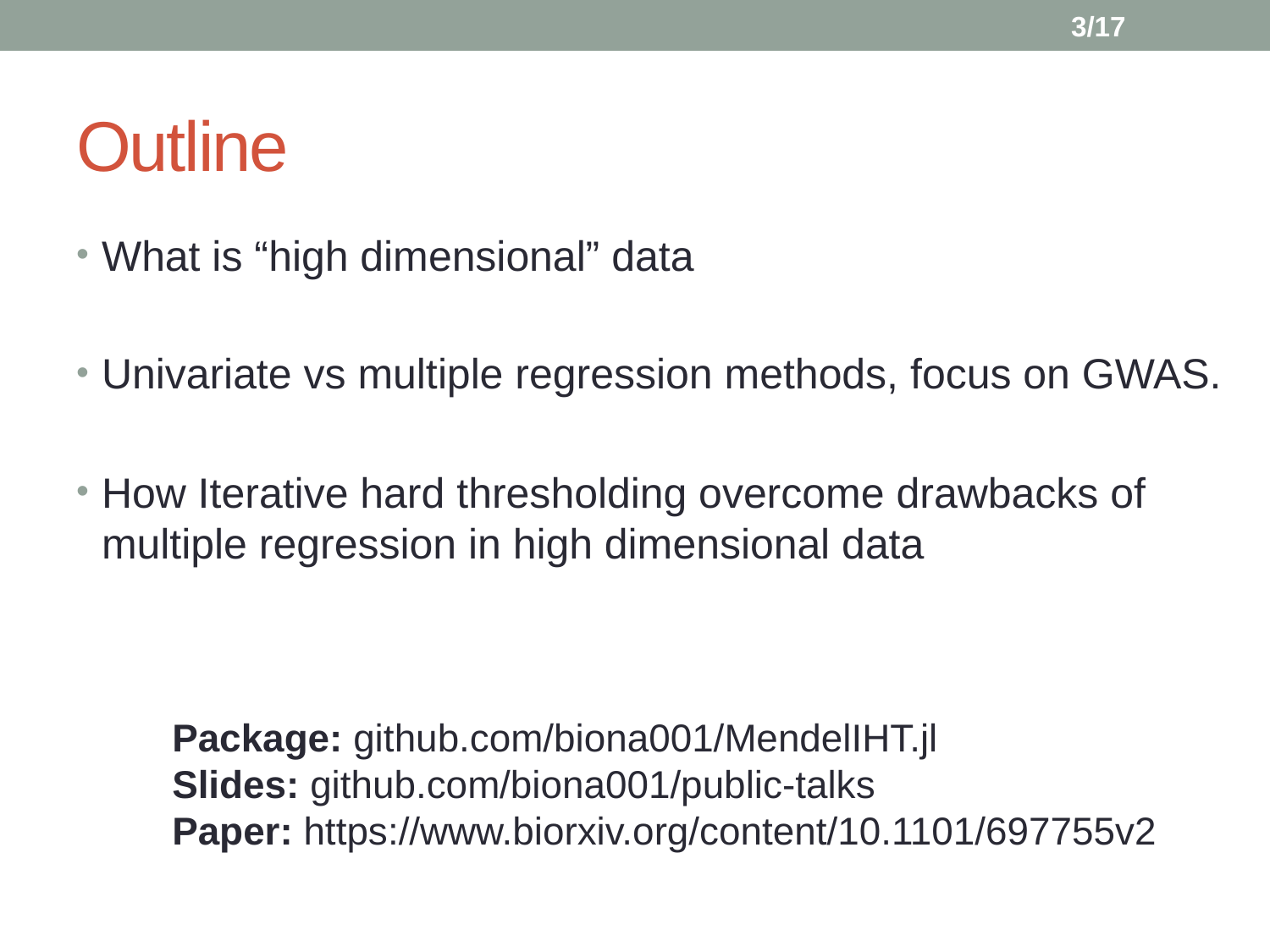

3/17
# Outline
What is “high dimensional” data

Univariate vs multiple regression methods, focus on GWAS.

How Iterative hard thresholding overcome drawbacks of multiple regression in high dimensional data
Package: github.com/biona001/MendelIHT.jl
Slides: github.com/biona001/public-talks
Paper: https://www.biorxiv.org/content/10.1101/697755v2